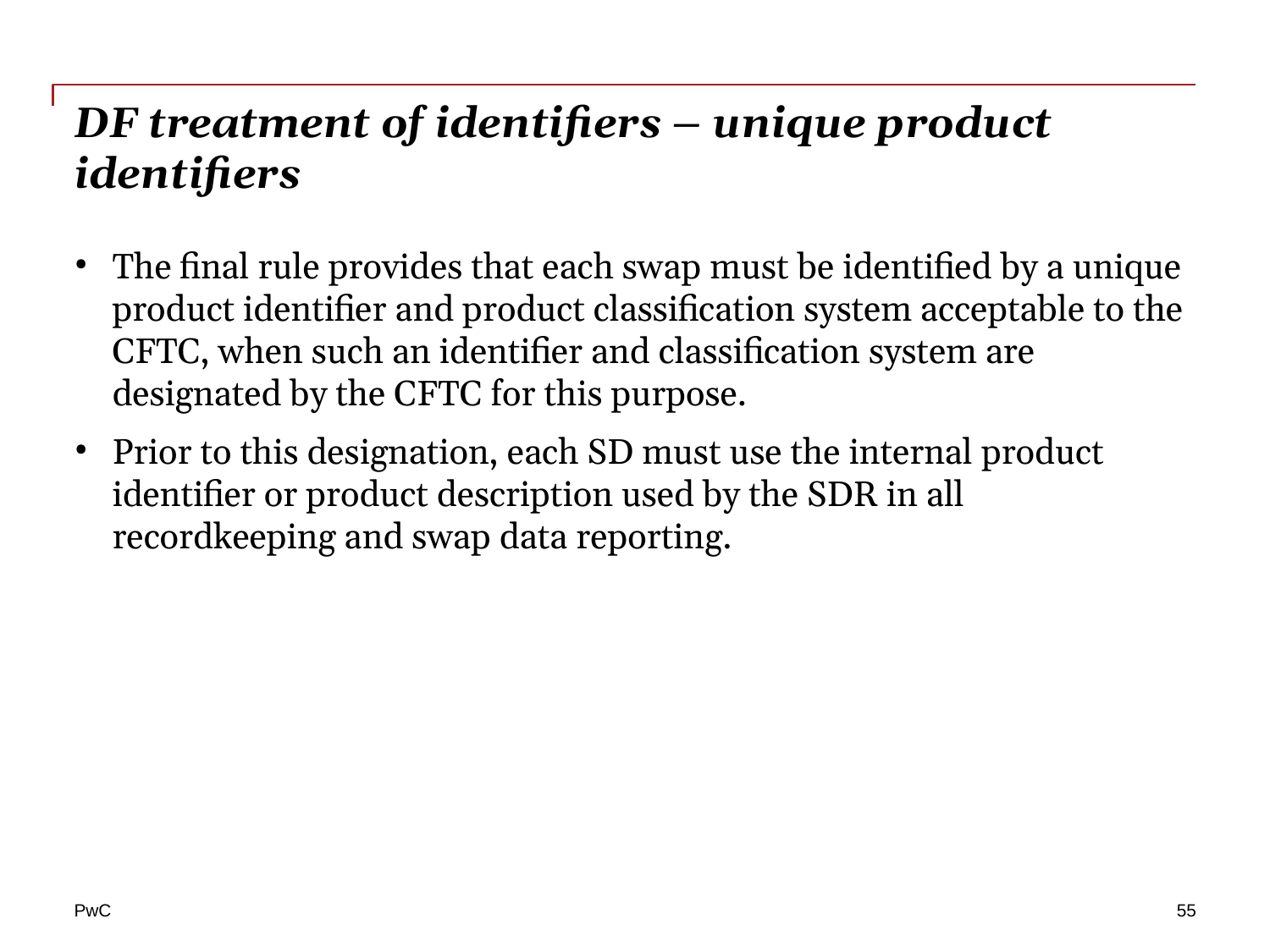

# DF treatment of identifiers – unique product identifiers
The final rule provides that each swap must be identified by a unique product identifier and product classification system acceptable to the CFTC, when such an identifier and classification system are designated by the CFTC for this purpose.
Prior to this designation, each SD must use the internal product identifier or product description used by the SDR in all recordkeeping and swap data reporting.

55